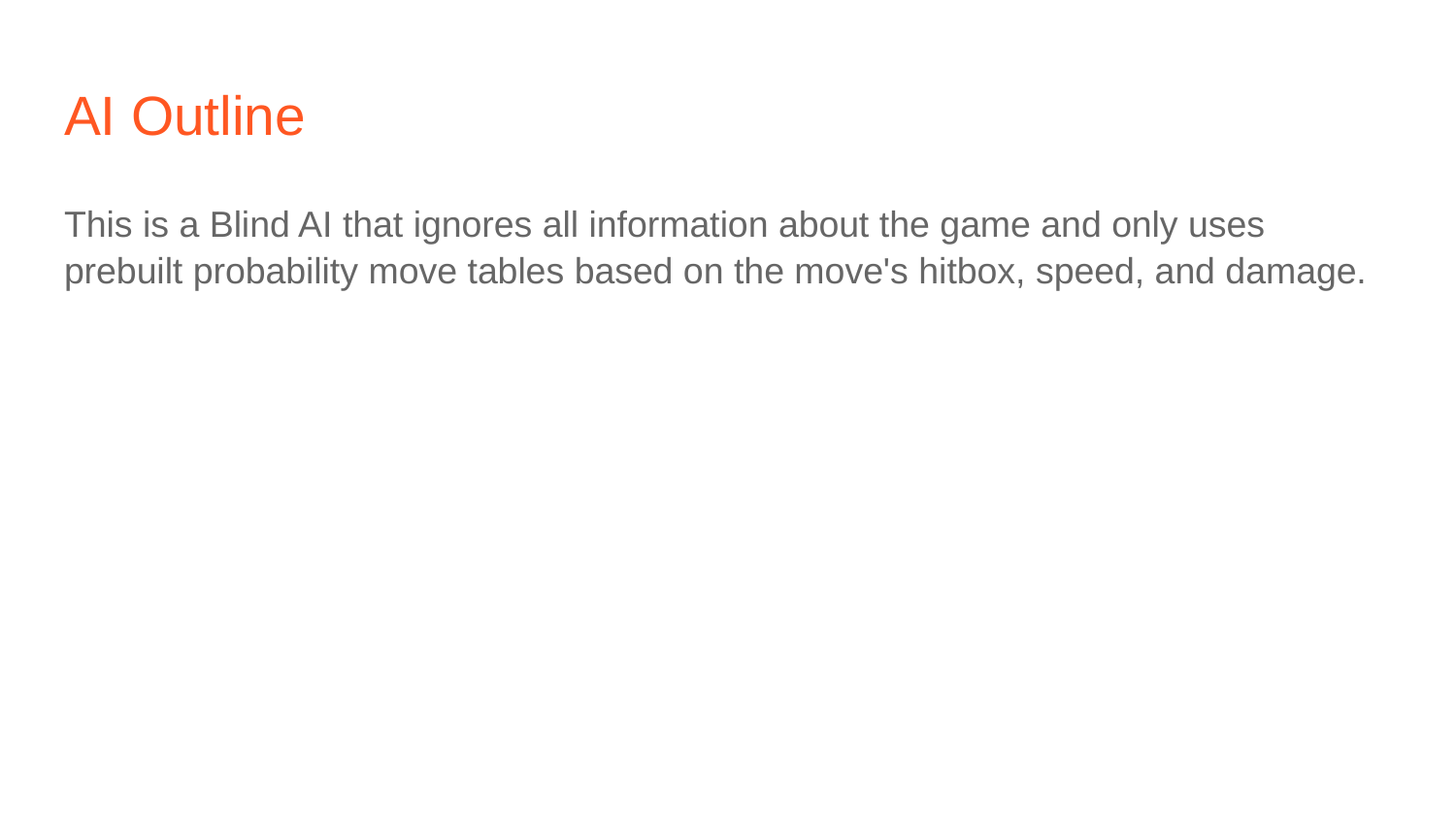

# AI Outline
This is a Blind AI that ignores all information about the game and only uses prebuilt probability move tables based on the move's hitbox, speed, and damage.